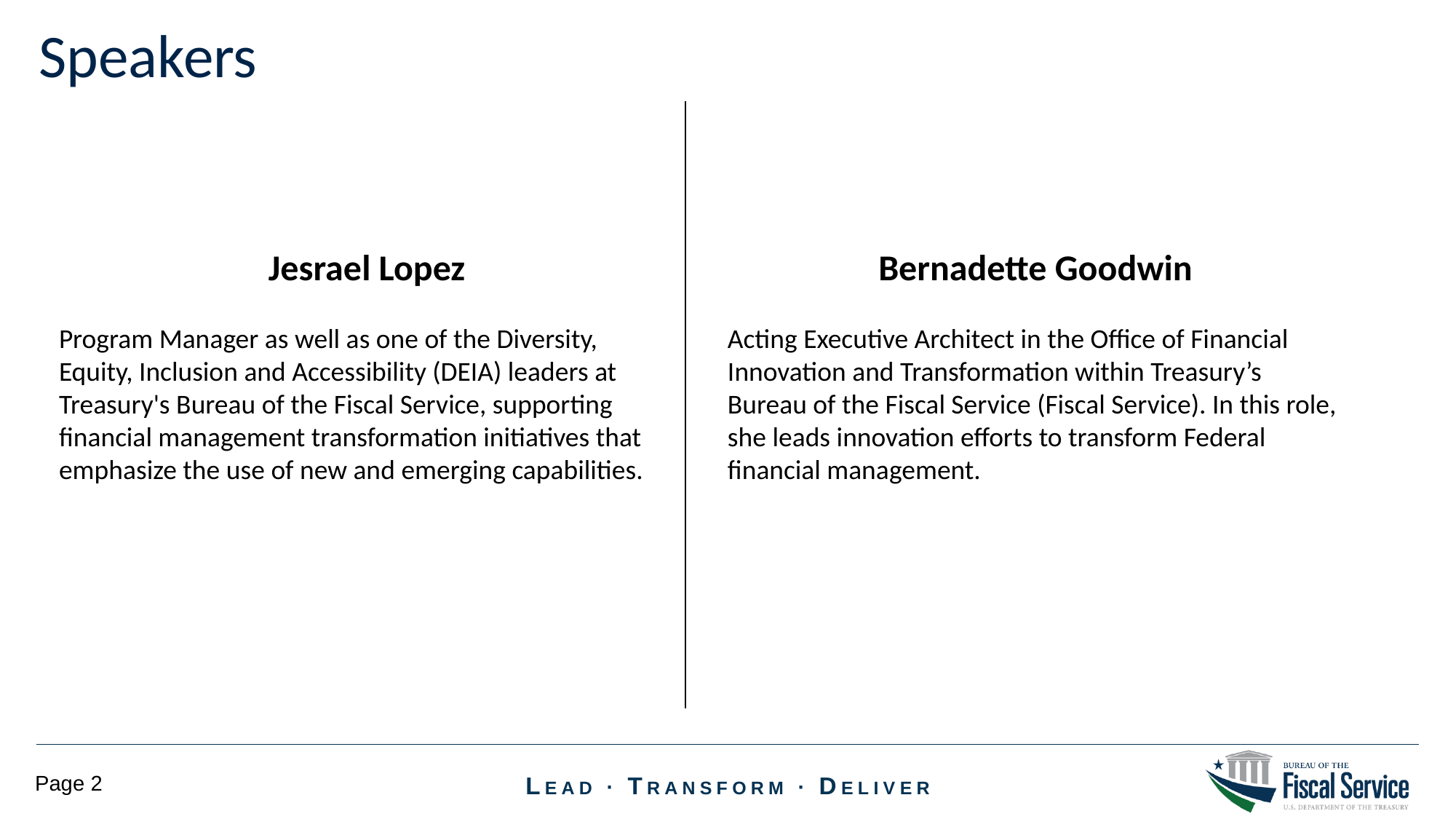

Speakers
Jesrael Lopez

Program Manager as well as one of the Diversity, Equity, Inclusion and Accessibility (DEIA) leaders at Treasury's Bureau of the Fiscal Service, supporting financial management transformation initiatives that emphasize the use of new and emerging capabilities.
Bernadette Goodwin

Acting Executive Architect in the Office of Financial Innovation and Transformation within Treasury’s Bureau of the Fiscal Service (Fiscal Service). In this role, she leads innovation efforts to transform Federal financial management.